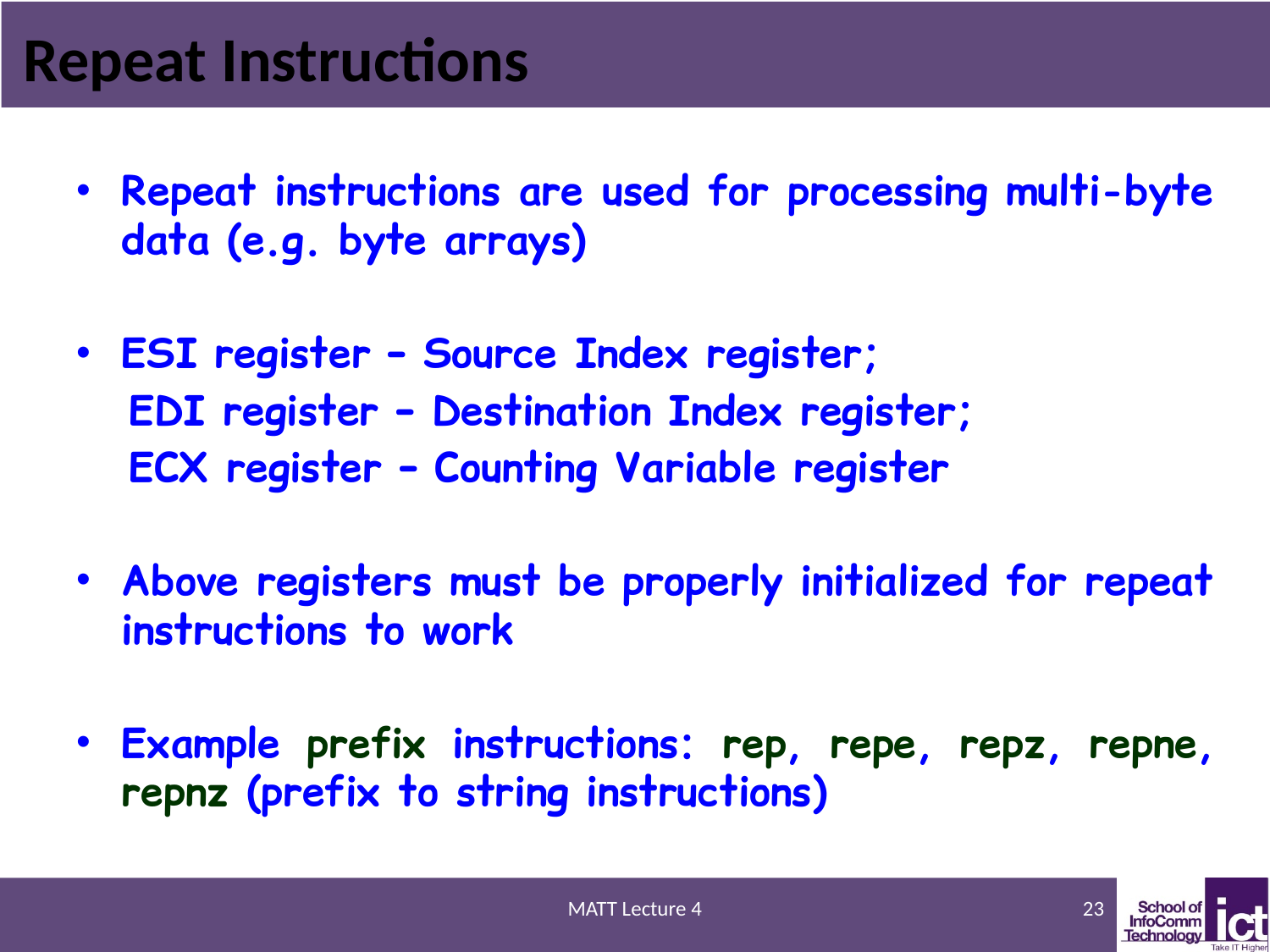

# Repeat Instructions
Repeat instructions are used for processing multi-byte data (e.g. byte arrays)

ESI register – Source Index register;
   EDI register – Destination Index register;
   ECX register – Counting Variable register

Above registers must be properly initialized for repeat instructions to work

Example prefix instructions: rep, repe, repz, repne, repnz (prefix to string instructions)
MATT Lecture 4
23